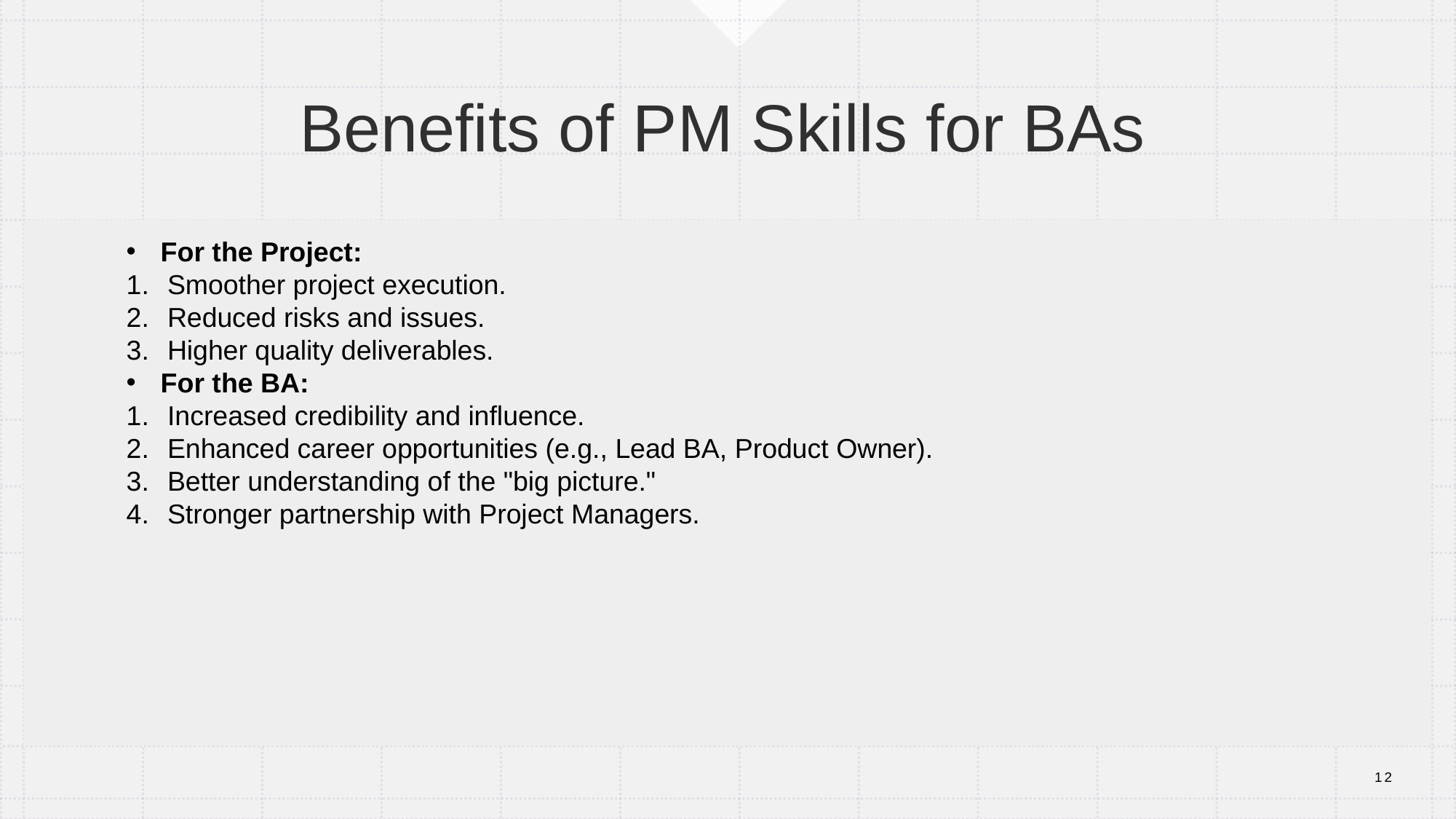

# Benefits of PM Skills for BAs
For the Project:
Smoother project execution.
Reduced risks and issues.
Higher quality deliverables.
For the BA:
Increased credibility and influence.
Enhanced career opportunities (e.g., Lead BA, Product Owner).
Better understanding of the "big picture."
Stronger partnership with Project Managers.

12